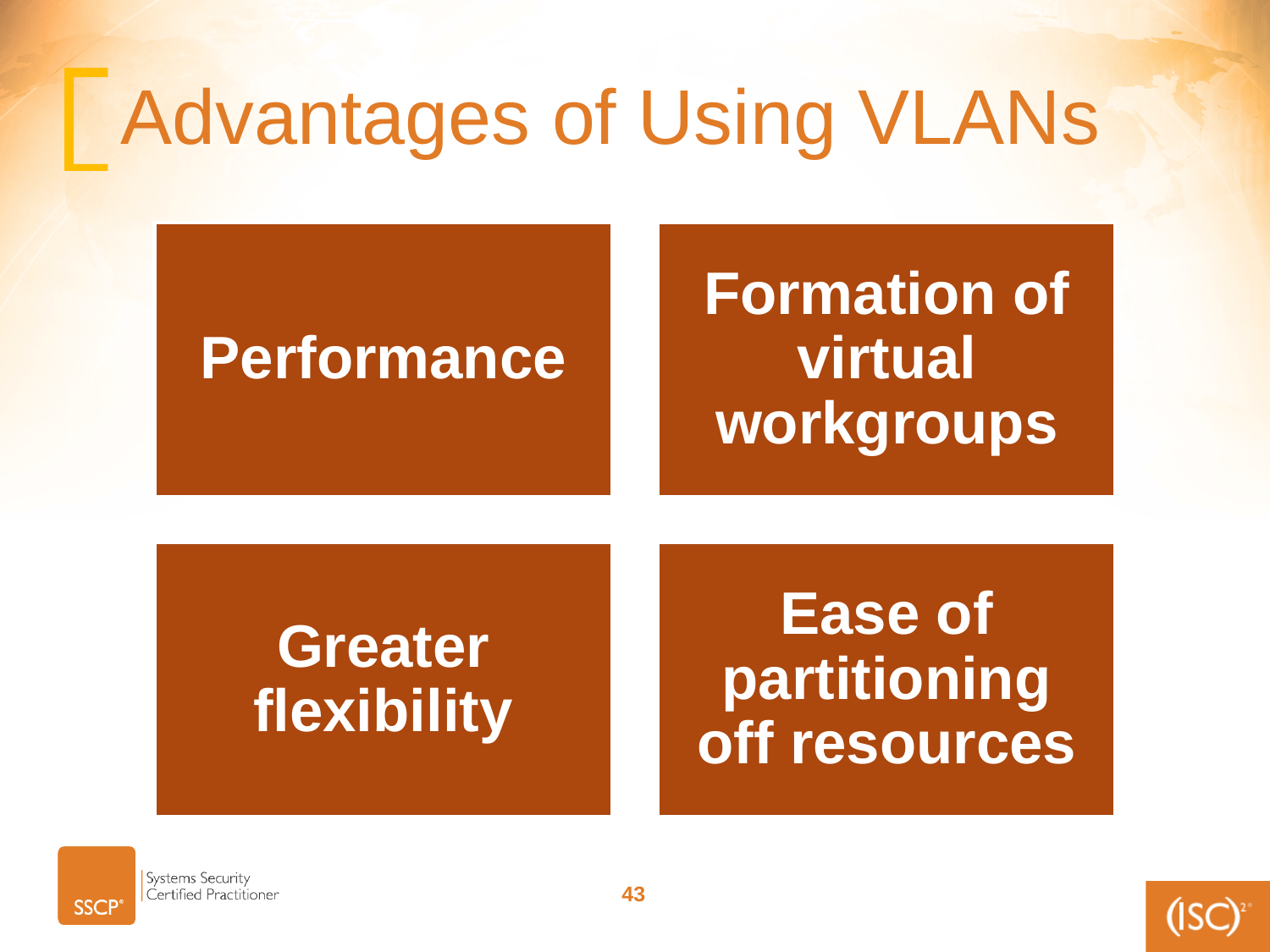

# Advantages of Using VLANs
Performance
Formation of virtual workgroups
Greater flexibility
Ease of partitioning off resources